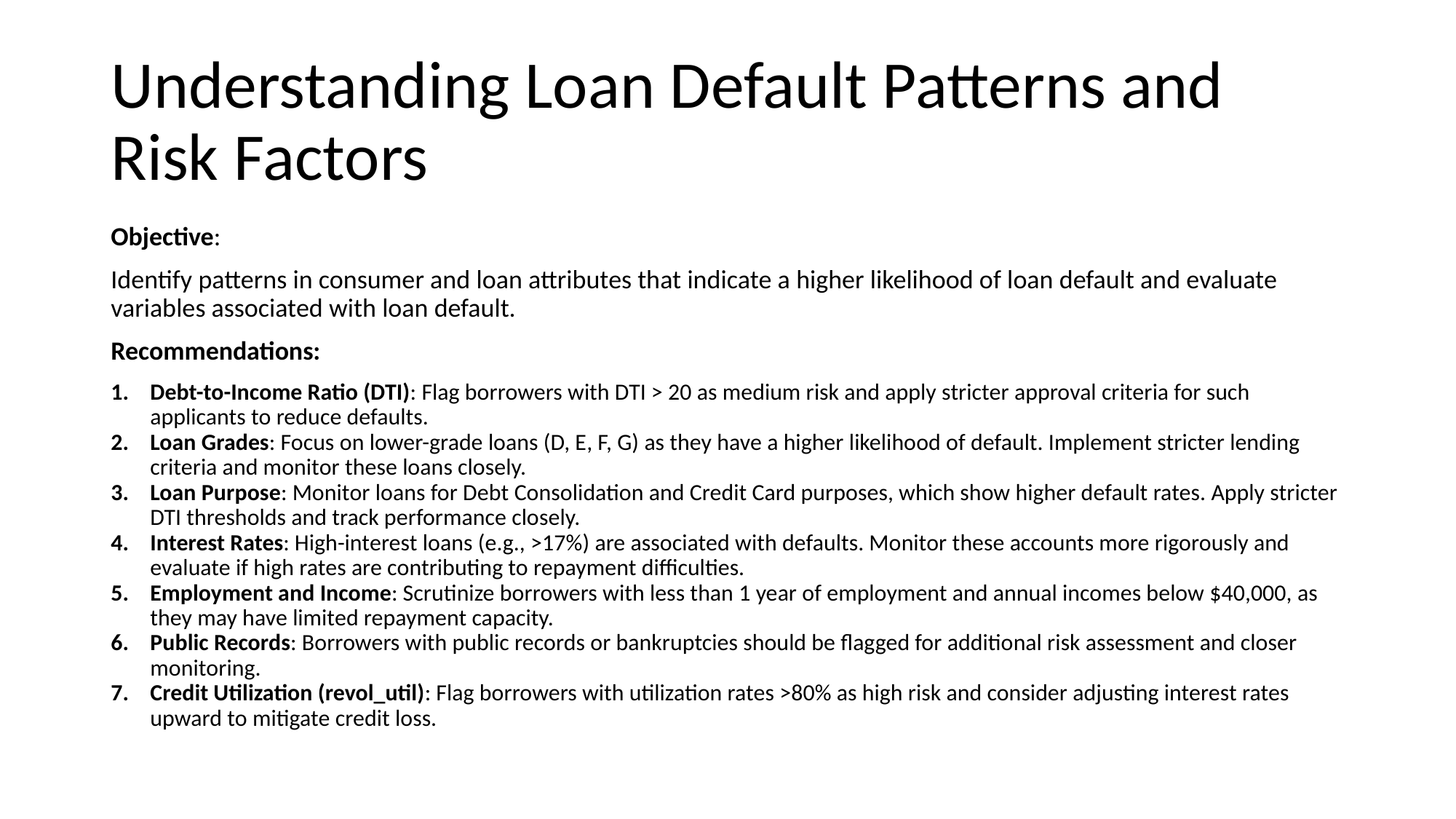

# Understanding Loan Default Patterns and Risk Factors
Objective:
Identify patterns in consumer and loan attributes that indicate a higher likelihood of loan default and evaluate variables associated with loan default.
Recommendations:
Debt-to-Income Ratio (DTI): Flag borrowers with DTI > 20 as medium risk and apply stricter approval criteria for such applicants to reduce defaults.
Loan Grades: Focus on lower-grade loans (D, E, F, G) as they have a higher likelihood of default. Implement stricter lending criteria and monitor these loans closely.
Loan Purpose: Monitor loans for Debt Consolidation and Credit Card purposes, which show higher default rates. Apply stricter DTI thresholds and track performance closely.
Interest Rates: High-interest loans (e.g., >17%) are associated with defaults. Monitor these accounts more rigorously and evaluate if high rates are contributing to repayment difficulties.
Employment and Income: Scrutinize borrowers with less than 1 year of employment and annual incomes below $40,000, as they may have limited repayment capacity.
Public Records: Borrowers with public records or bankruptcies should be flagged for additional risk assessment and closer monitoring.
Credit Utilization (revol_util): Flag borrowers with utilization rates >80% as high risk and consider adjusting interest rates upward to mitigate credit loss.